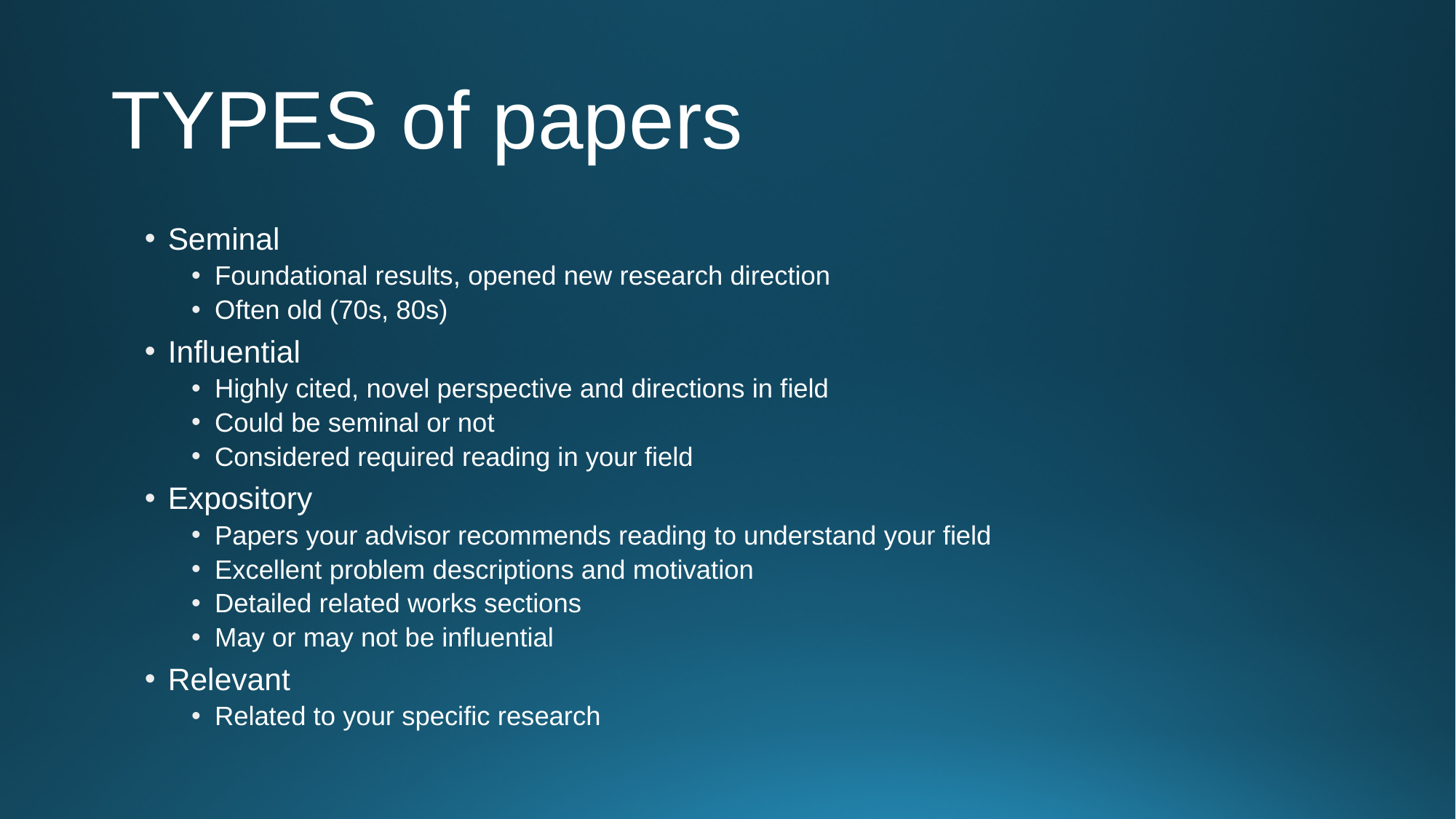

# TYPES of papers
Seminal
Foundational results, opened new research direction
Often old (70s, 80s)
Influential
Highly cited, novel perspective and directions in field
Could be seminal or not
Considered required reading in your field
Expository
Papers your advisor recommends reading to understand your field
Excellent problem descriptions and motivation
Detailed related works sections
May or may not be influential
Relevant
Related to your specific research